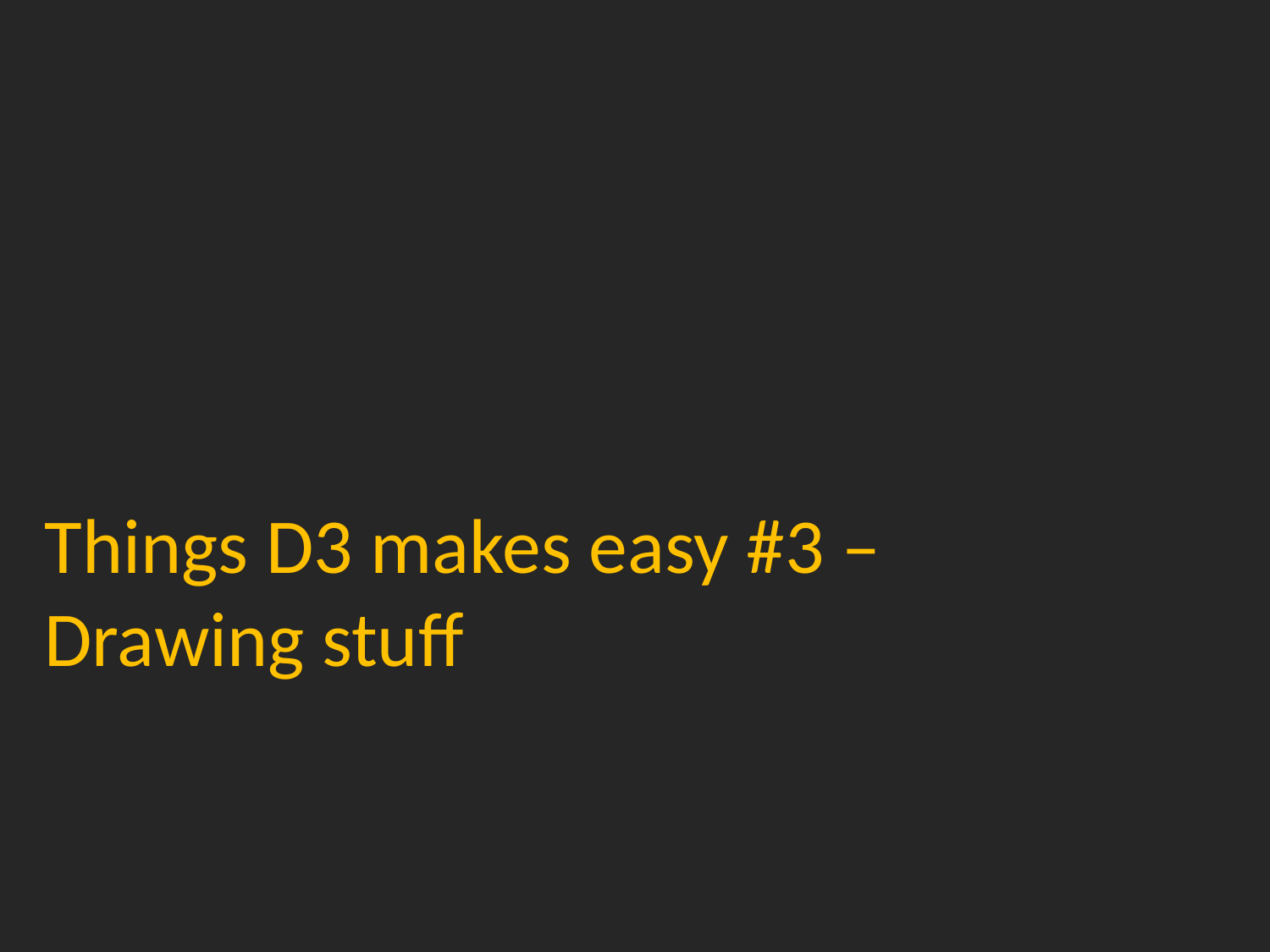

# Things D3 makes easy #3 – Drawing stuff